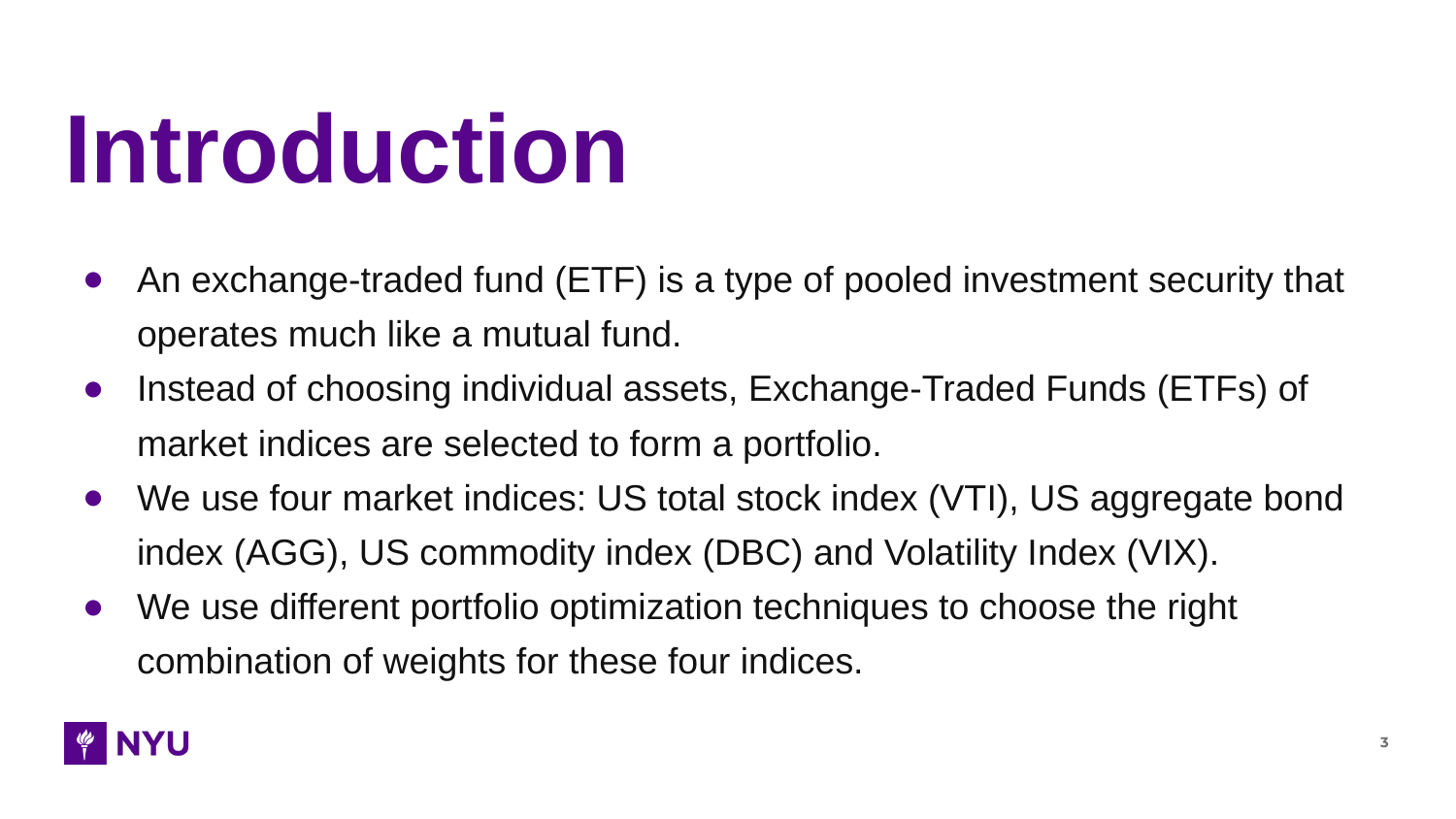

# Introduction

An exchange-traded fund (ETF) is a type of pooled investment security that operates much like a mutual fund.
Instead of choosing individual assets, Exchange-Traded Funds (ETFs) of market indices are selected to form a portfolio.
We use four market indices: US total stock index (VTI), US aggregate bond index (AGG), US commodity index (DBC) and Volatility Index (VIX).
We use different portfolio optimization techniques to choose the right combination of weights for these four indices.